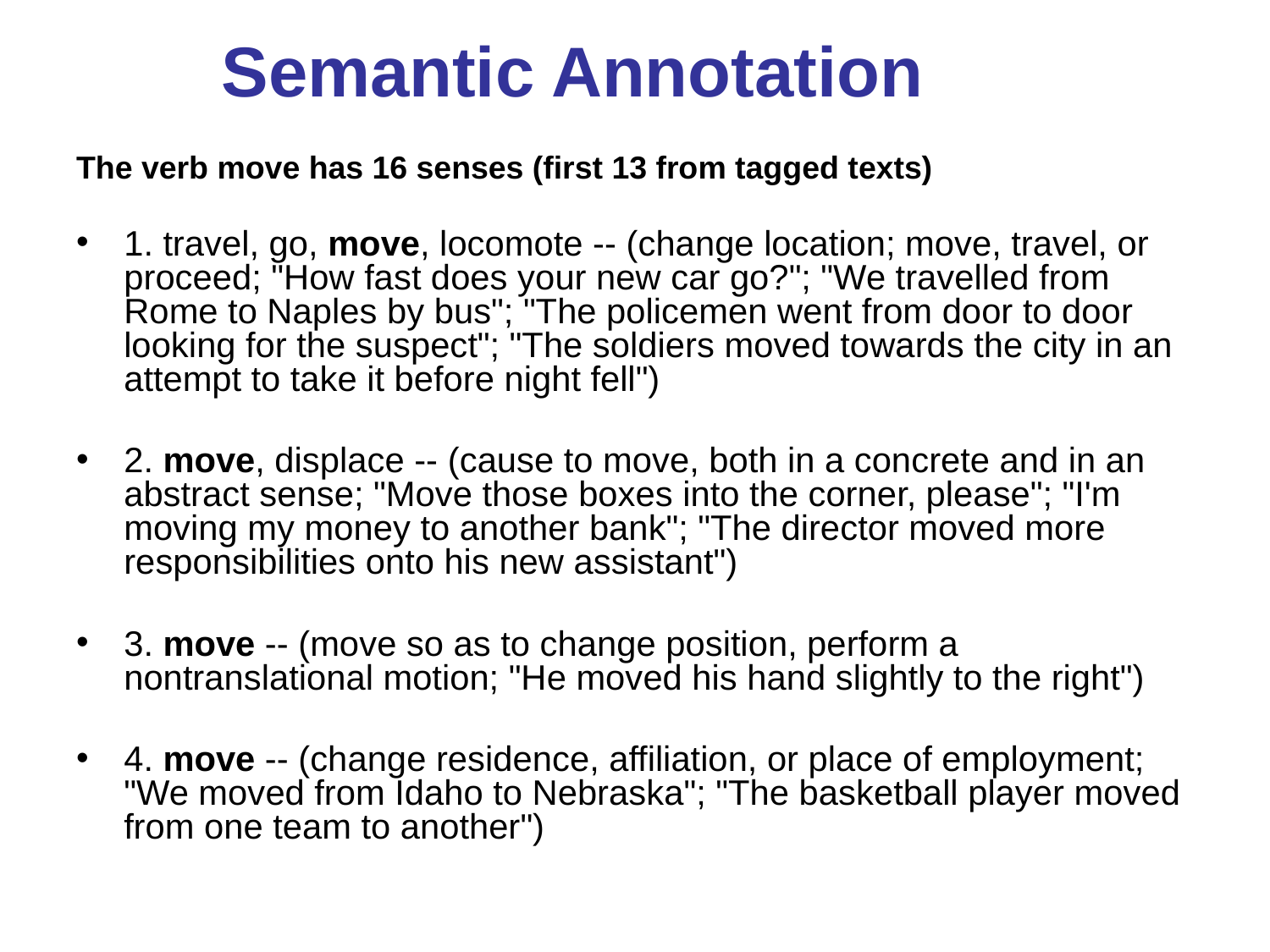

# Semantic Annotation
The verb move has 16 senses (first 13 from tagged texts)

1. travel, go, move, locomote -- (change location; move, travel, or proceed; "How fast does your new car go?"; "We travelled from Rome to Naples by bus"; "The policemen went from door to door looking for the suspect"; "The soldiers moved towards the city in an attempt to take it before night fell")

2. move, displace -- (cause to move, both in a concrete and in an abstract sense; "Move those boxes into the corner, please"; "I'm moving my money to another bank"; "The director moved more responsibilities onto his new assistant")

3. move -- (move so as to change position, perform a nontranslational motion; "He moved his hand slightly to the right")

4. move -- (change residence, affiliation, or place of employment; "We moved from Idaho to Nebraska"; "The basketball player moved from one team to another")